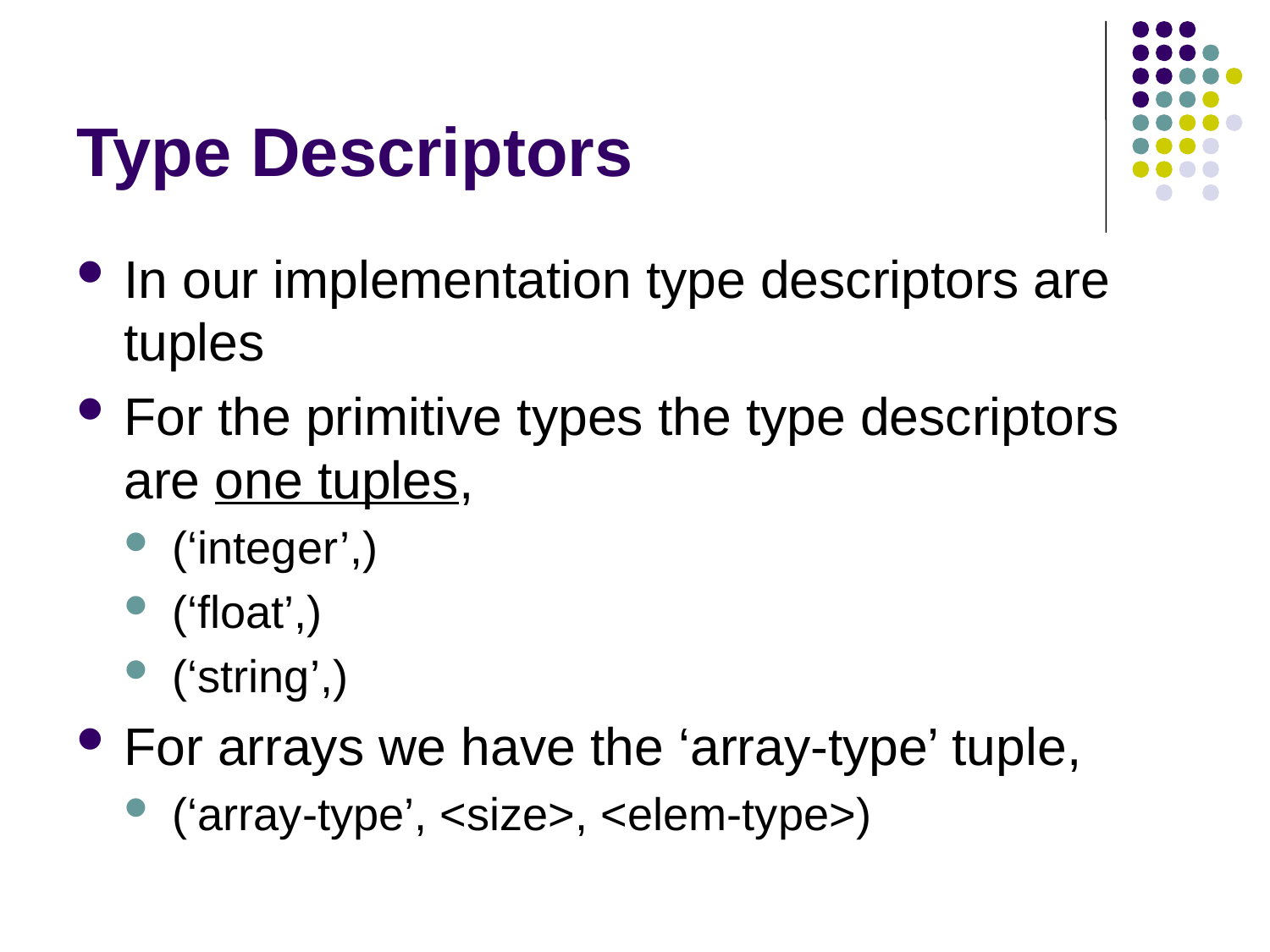

# Type Descriptors
In our implementation type descriptors are tuples
For the primitive types the type descriptors are one tuples,
(‘integer’,)
(‘float’,)
(‘string’,)
For arrays we have the ‘array-type’ tuple,
(‘array-type’, <size>, <elem-type>)